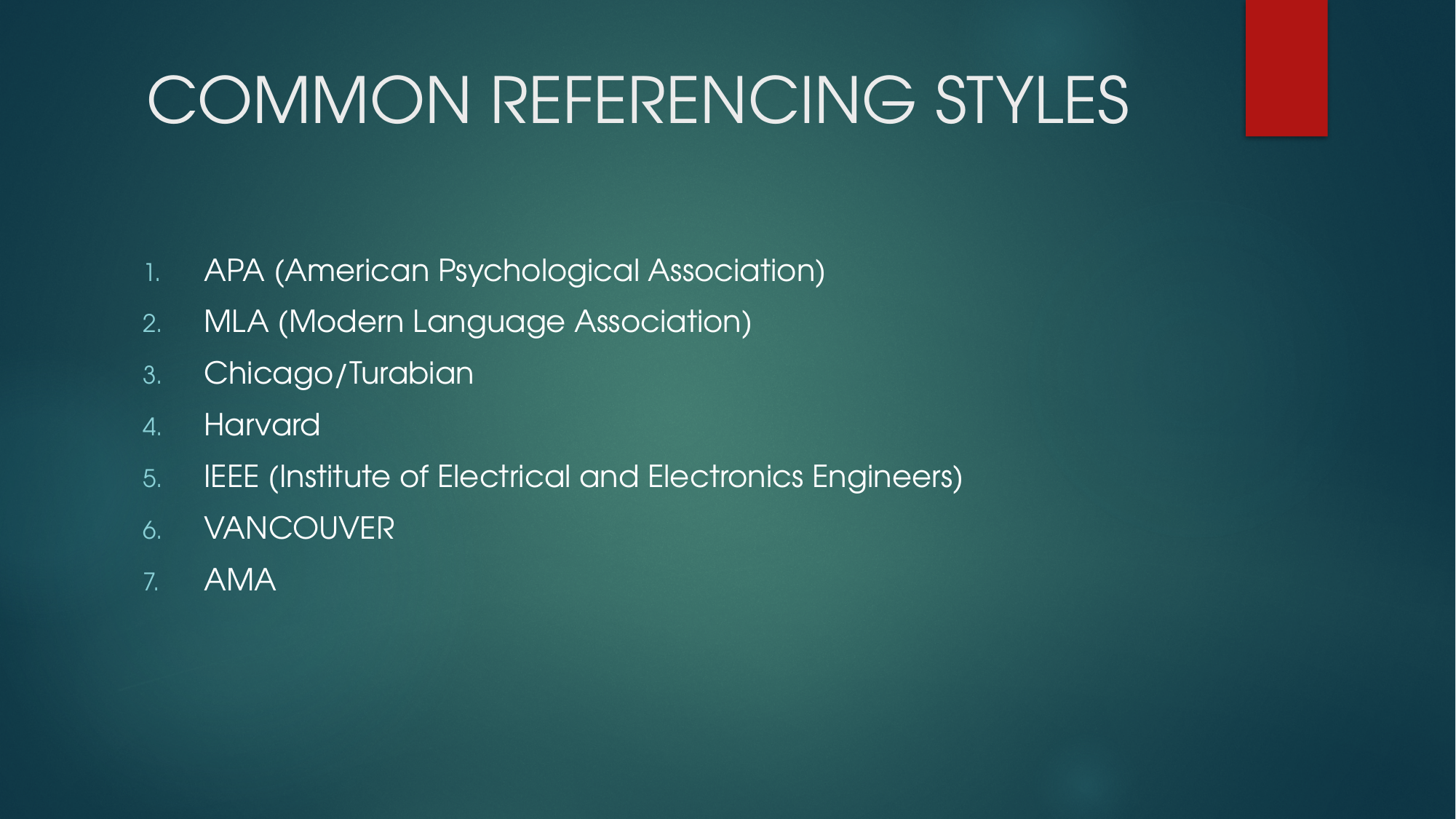

# COMMON REFERENCING STYLES
APA (American Psychological Association)
MLA (Modern Language Association)
Chicago/Turabian
Harvard
IEEE (Institute of Electrical and Electronics Engineers)
VANCOUVER
AMA